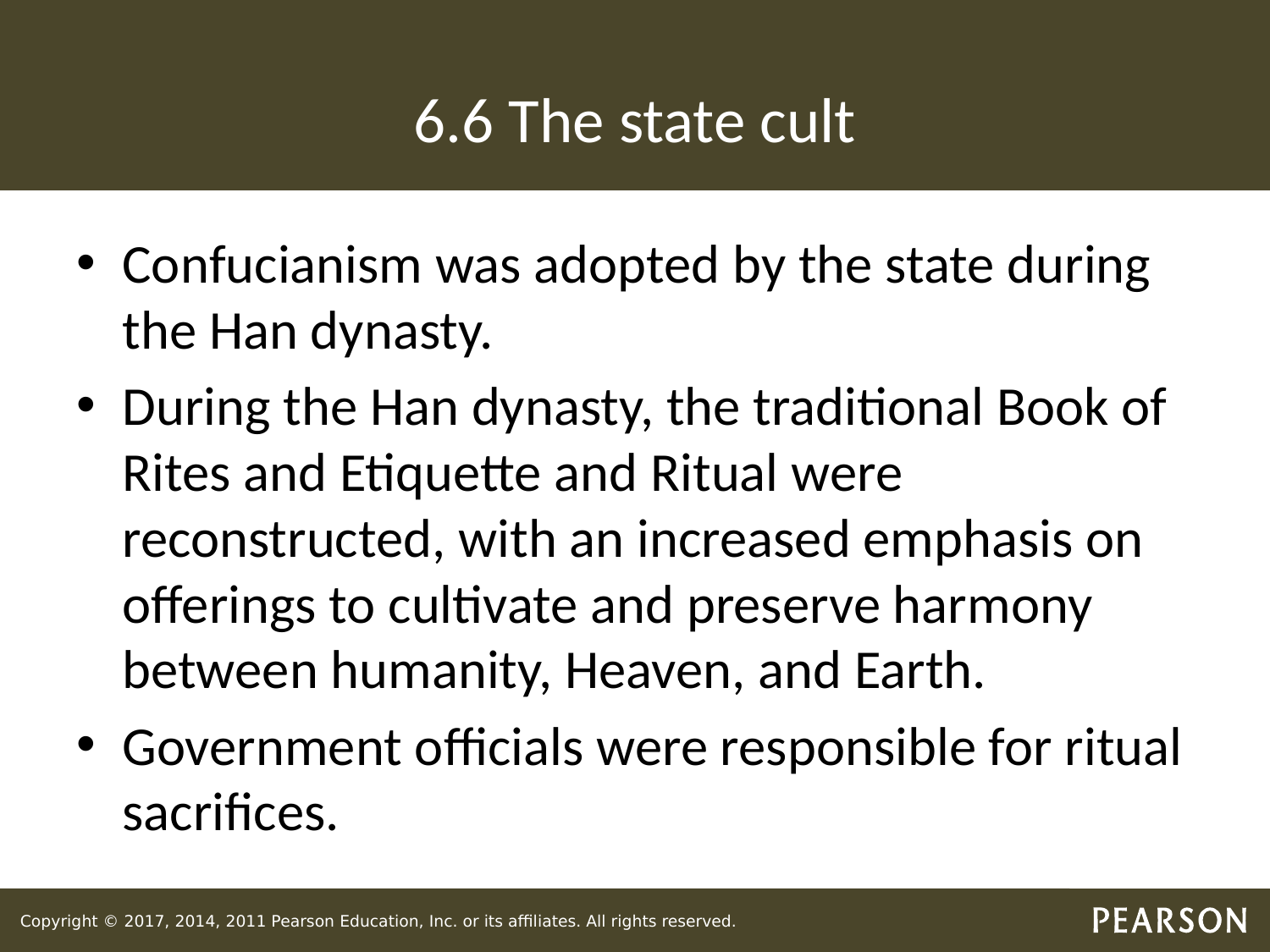

# 6.6 The state cult
Confucianism was adopted by the state during the Han dynasty.
During the Han dynasty, the traditional Book of Rites and Etiquette and Ritual were reconstructed, with an increased emphasis on offerings to cultivate and preserve harmony between humanity, Heaven, and Earth.
Government officials were responsible for ritual sacrifices.